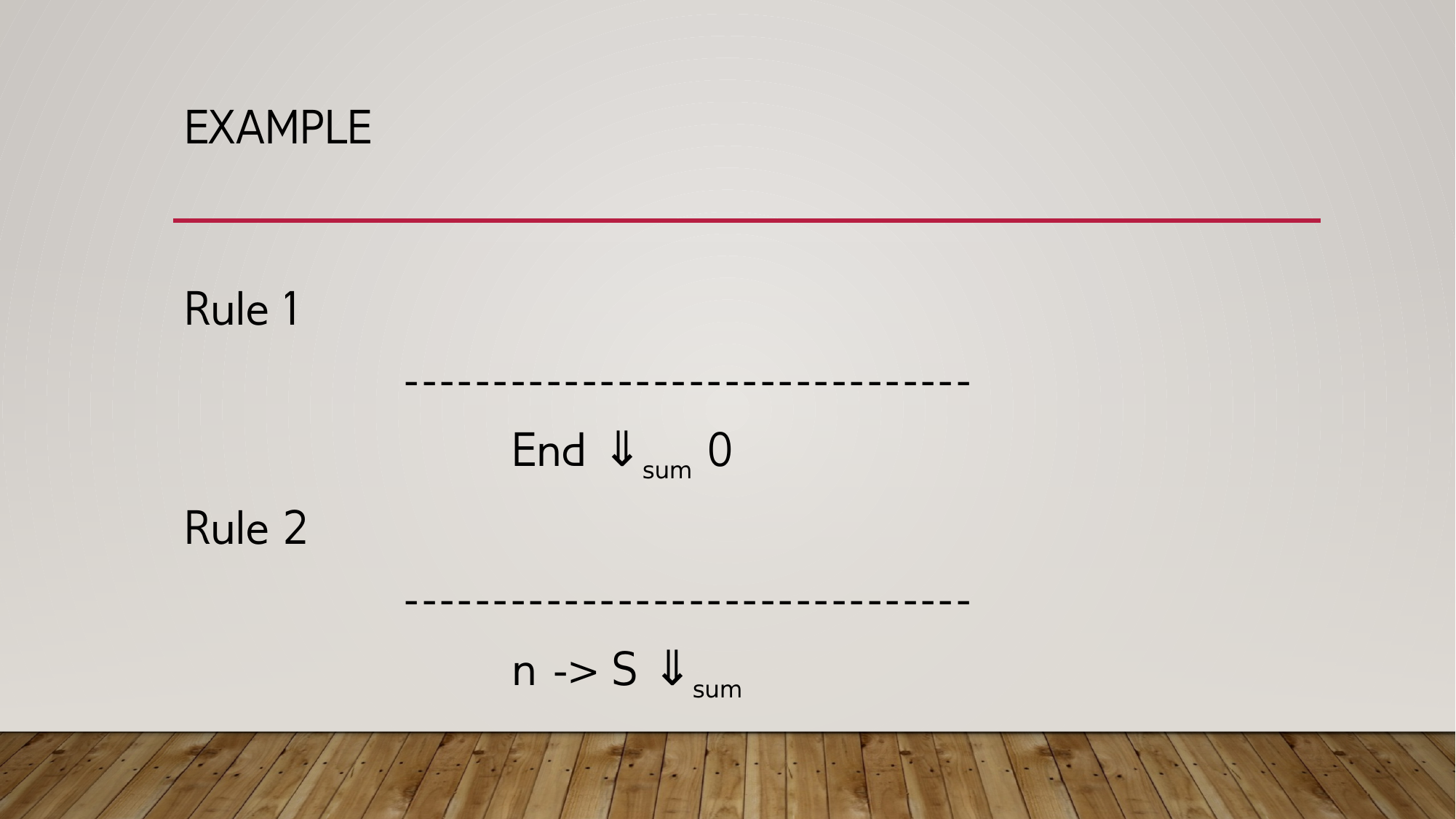

# Example
Rule 1
		--------------------------------
			End ⇓sum 0
Rule 2
		--------------------------------
			n -> S ⇓sum